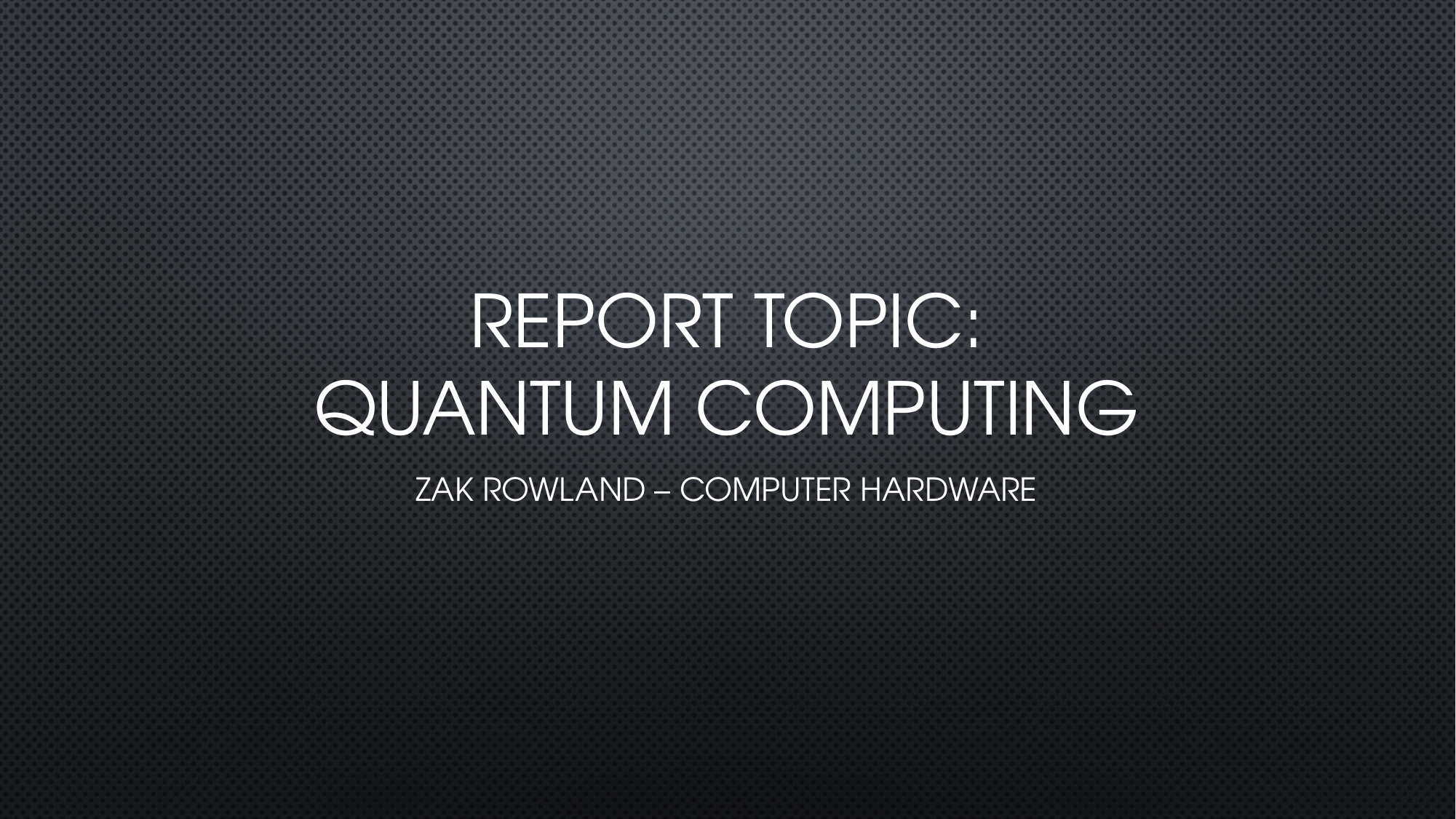

# Report Topic: Quantum Computing
Zak Rowland – Computer Hardware